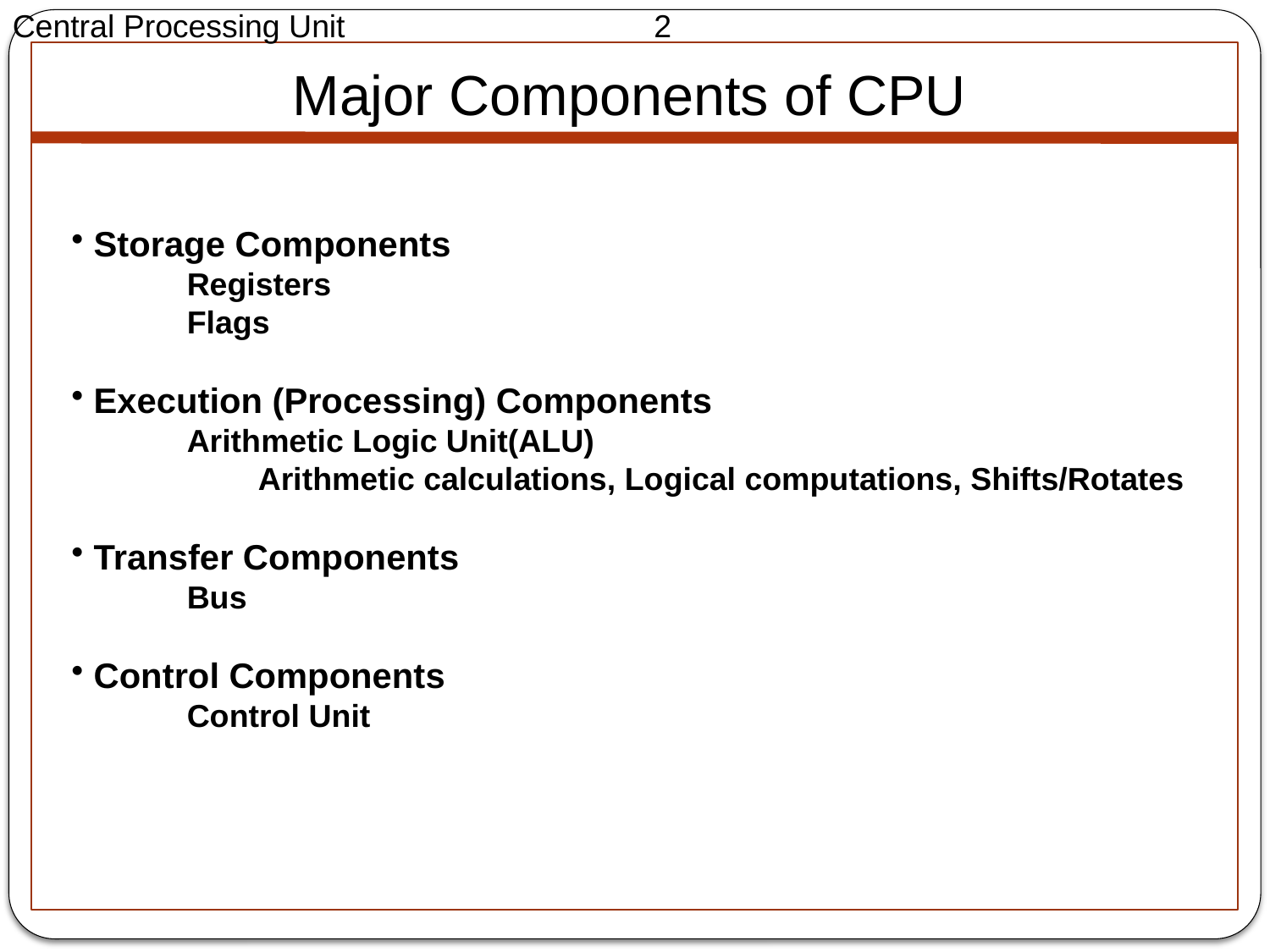

Central Processing Unit		               2

Major Components of CPU
 Storage Components
             Registers
             Flags

 Execution (Processing) Components
             Arithmetic Logic Unit(ALU)
                     Arithmetic calculations, Logical computations, Shifts/Rotates

 Transfer Components
             Bus

 Control Components
             Control Unit